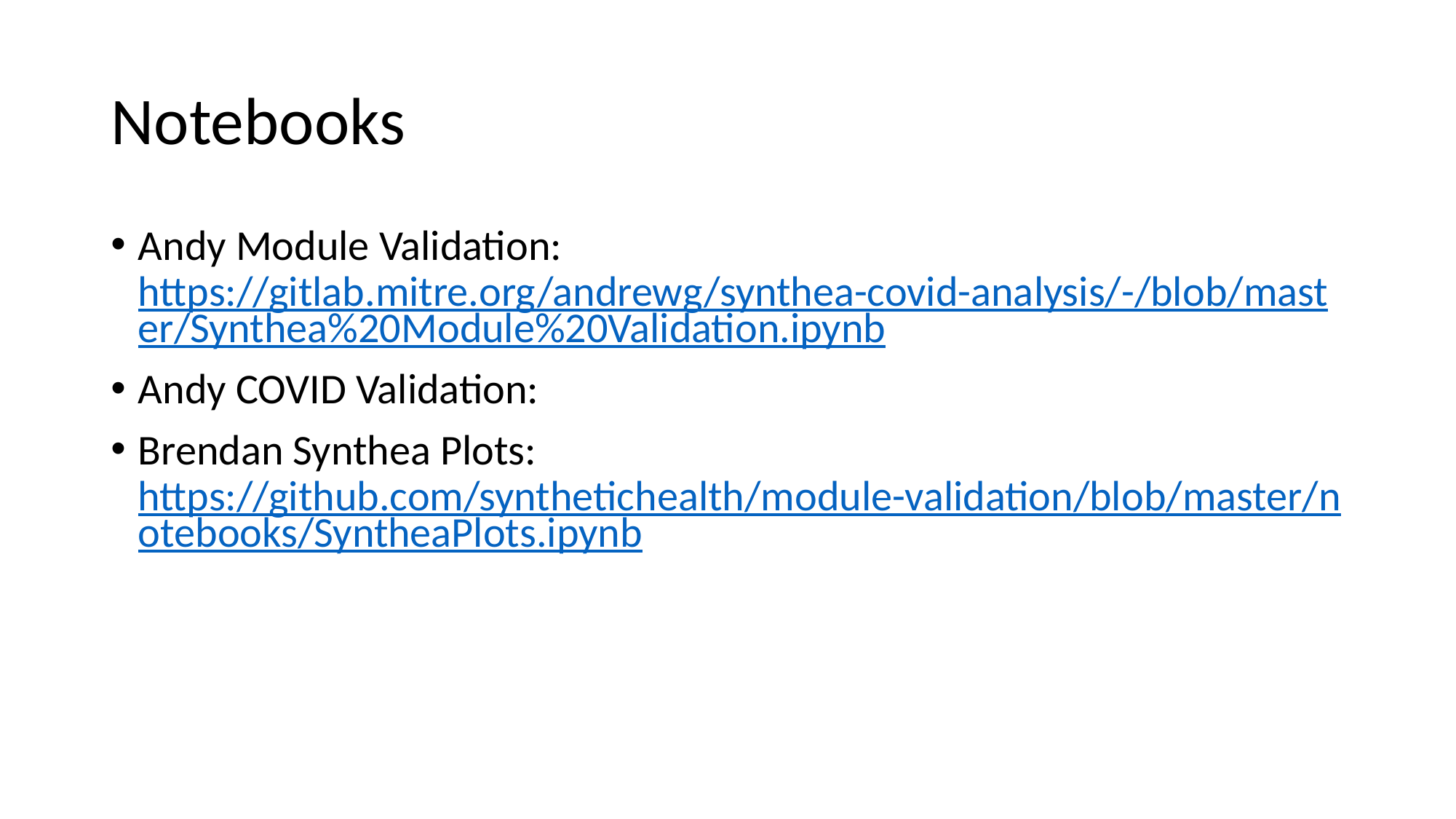

# Notebooks
Andy Module Validation: https://gitlab.mitre.org/andrewg/synthea-covid-analysis/-/blob/master/Synthea%20Module%20Validation.ipynb
Andy COVID Validation:
Brendan Synthea Plots: https://github.com/synthetichealth/module-validation/blob/master/notebooks/SyntheaPlots.ipynb